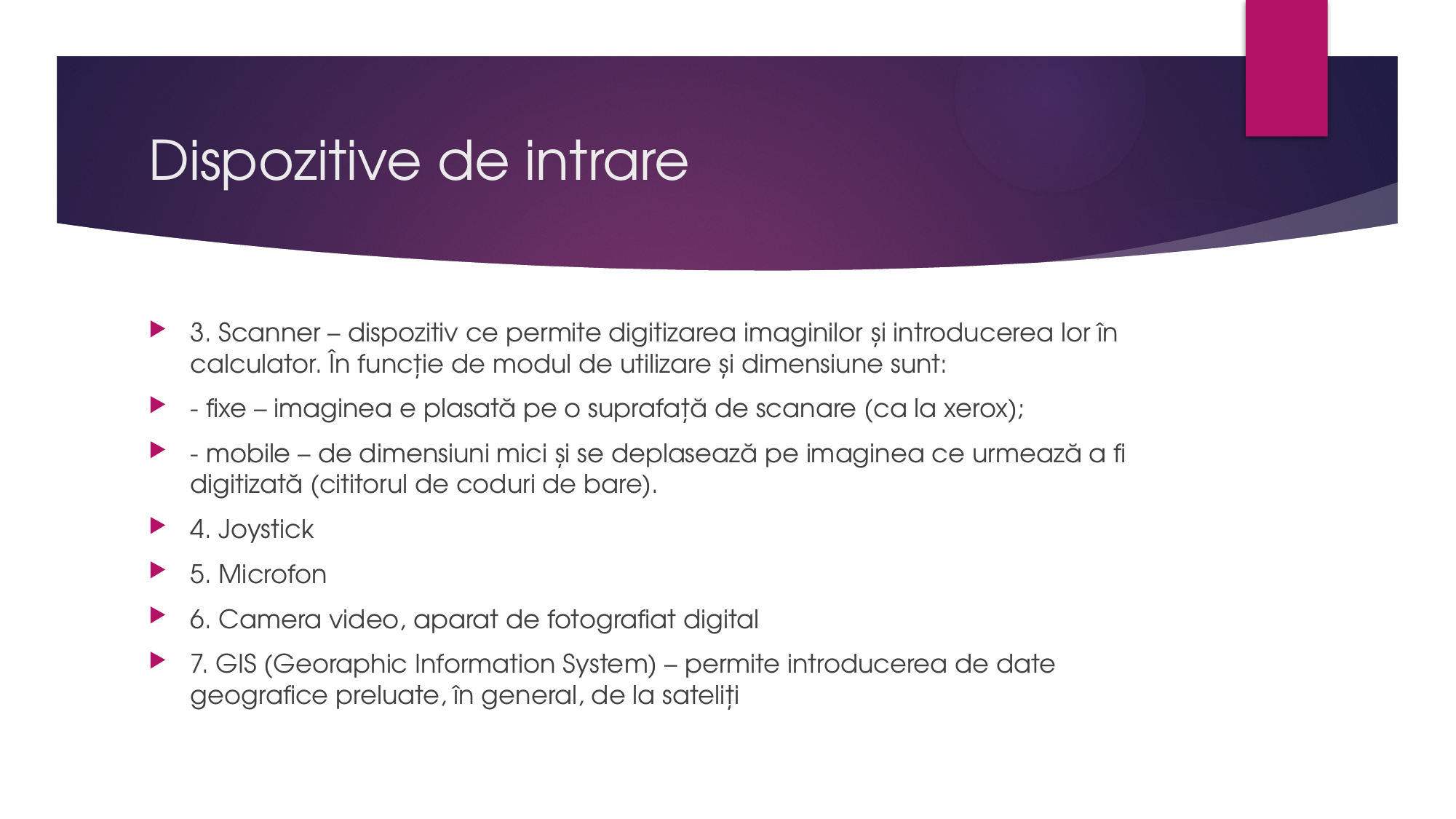

# Dispozitive de intrare
3. Scanner – dispozitiv ce permite digitizarea imaginilor şi introducerea lor în calculator. În funcţie de modul de utilizare şi dimensiune sunt:
- fixe – imaginea e plasată pe o suprafaţă de scanare (ca la xerox);
- mobile – de dimensiuni mici şi se deplasează pe imaginea ce urmează a fi digitizată (cititorul de coduri de bare).
4. Joystick
5. Microfon
6. Camera video, aparat de fotografiat digital
7. GIS (Georaphic Information System) – permite introducerea de date geografice preluate, în general, de la sateliţi